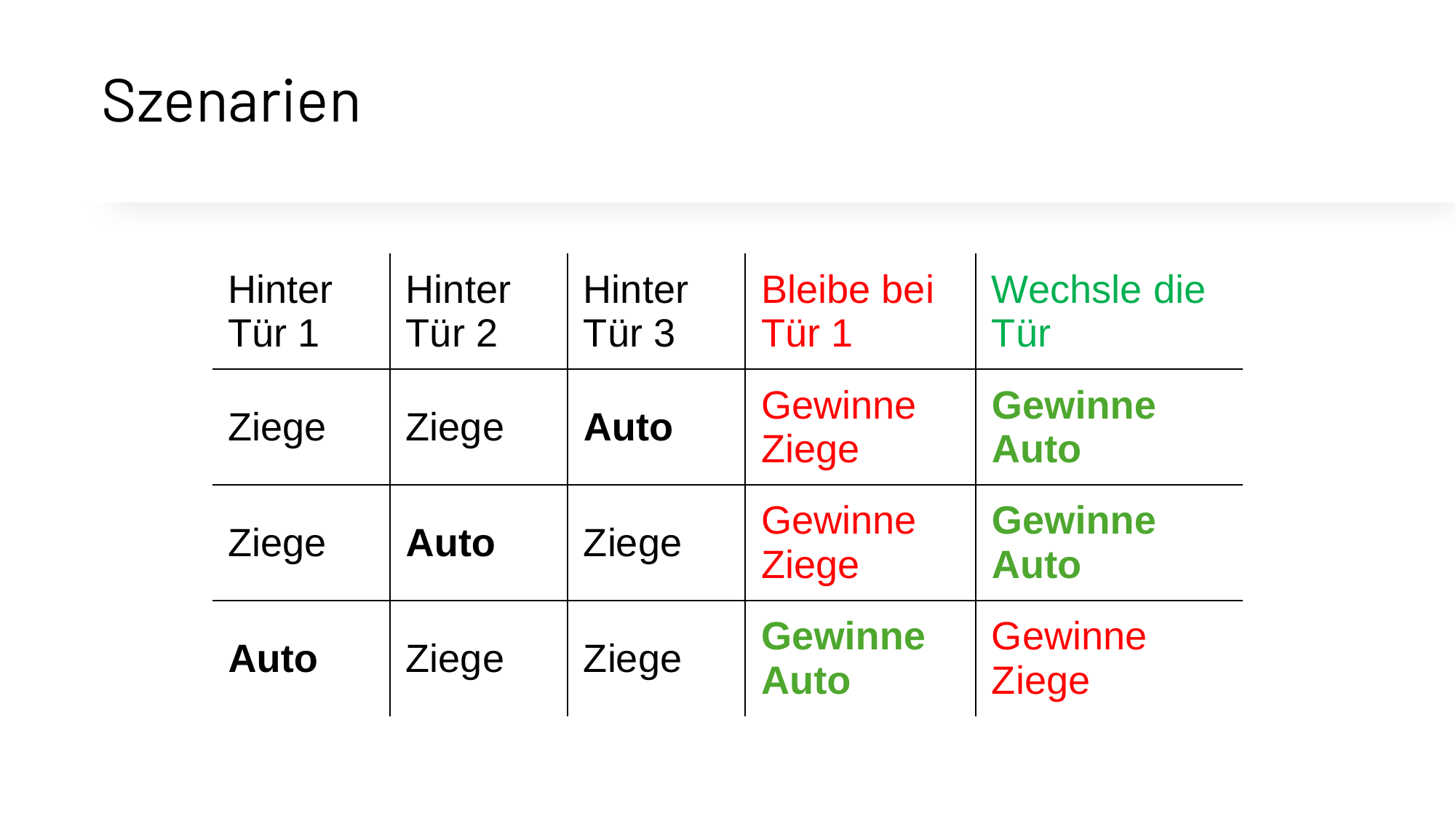

# Szenarien
| Hinter Tür 1 | Hinter Tür 2 | Hinter Tür 3 | Bleibe bei Tür 1 | Wechsle die Tür |
| --- | --- | --- | --- | --- |
| Ziege | Ziege | Auto | Gewinne Ziege | Gewinne Auto |
| Ziege | Auto | Ziege | Gewinne Ziege | Gewinne Auto |
| Auto | Ziege | Ziege | Gewinne Auto | Gewinne Ziege |